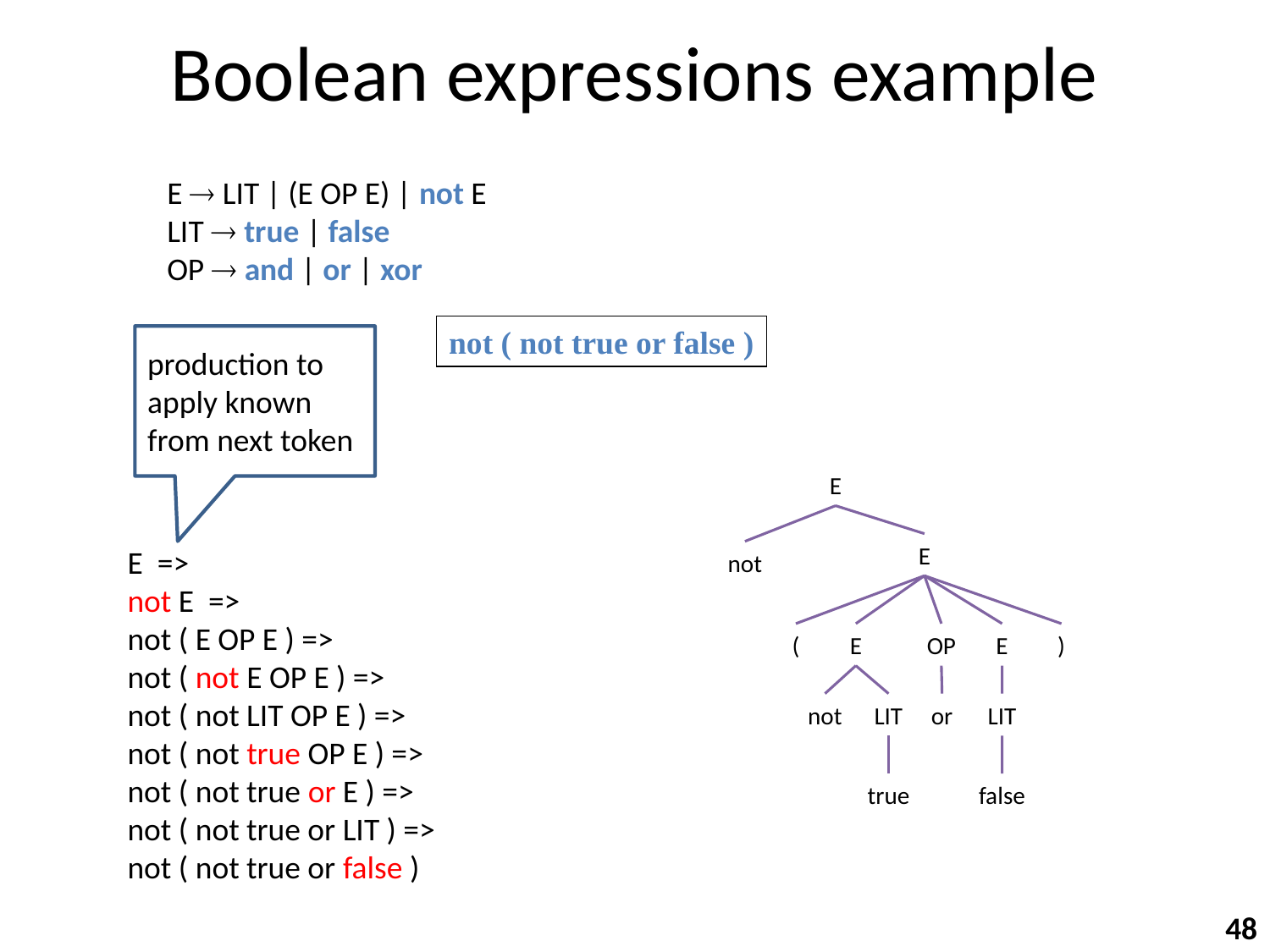

# Boolean expressions example
E → LIT | (E OP E) | not E
LIT → true | false
OP → and | or | xor
not ( not true or false )
production to apply known from next token
E
E
E  =>
not E  =>
not ( E OP E ) =>
not ( not E OP E ) =>
not ( not LIT OP E ) =>
not ( not true OP E ) =>
not ( not true or E ) =>
not ( not true or LIT ) =>
not ( not true or false )
not
(
E
OP
E
)
not
LIT
or
LIT
true
false
48